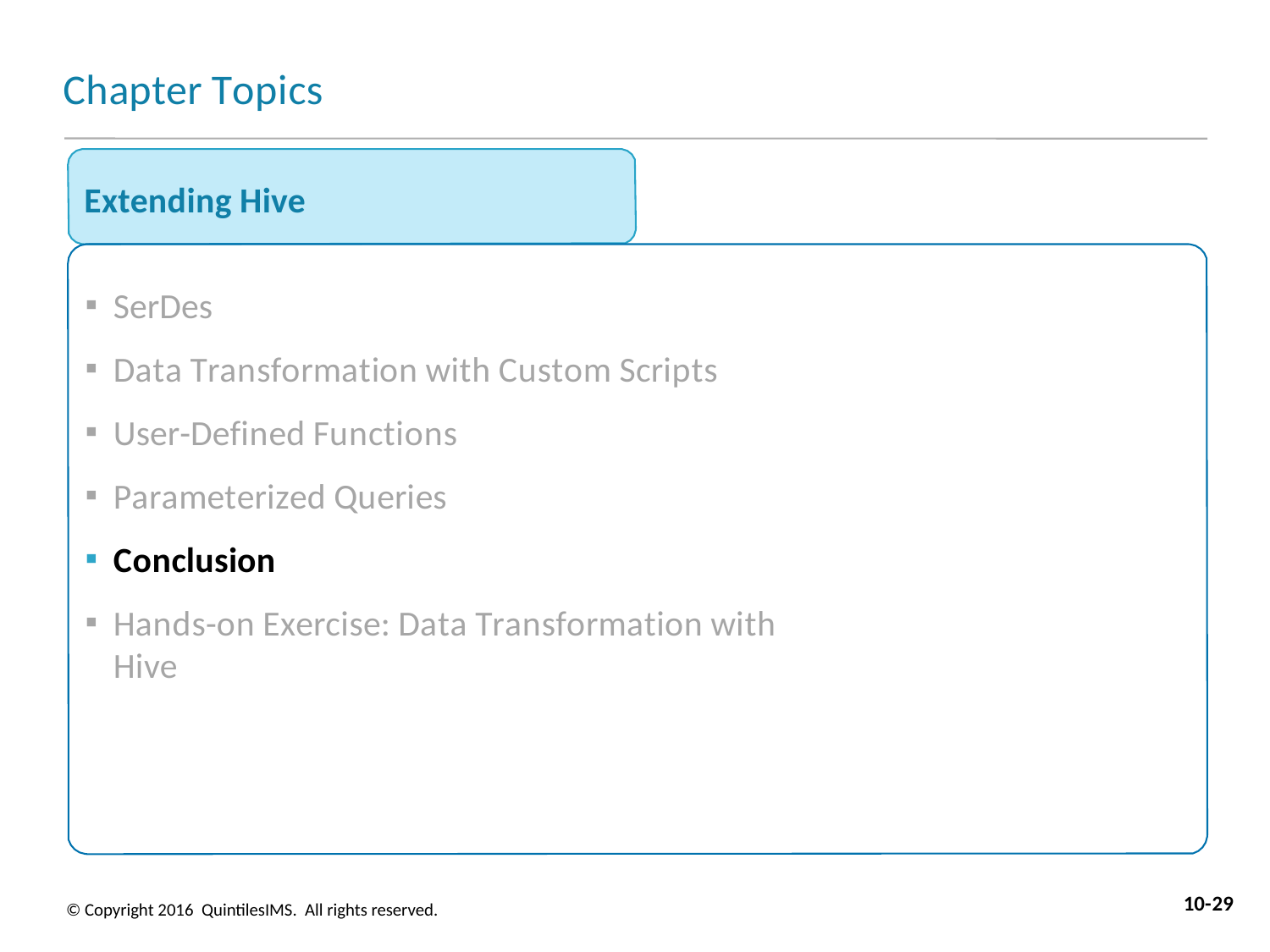

# Chapter Topics

Extending Hive

SerDes
Data Transformation with Custom Scripts
User-Defined Functions
Parameterized Queries
Conclusion
Hands-on Exercise: Data Transformation with Hive

10-29
© Copyright 2016  QuintilesIMS.  All rights reserved.